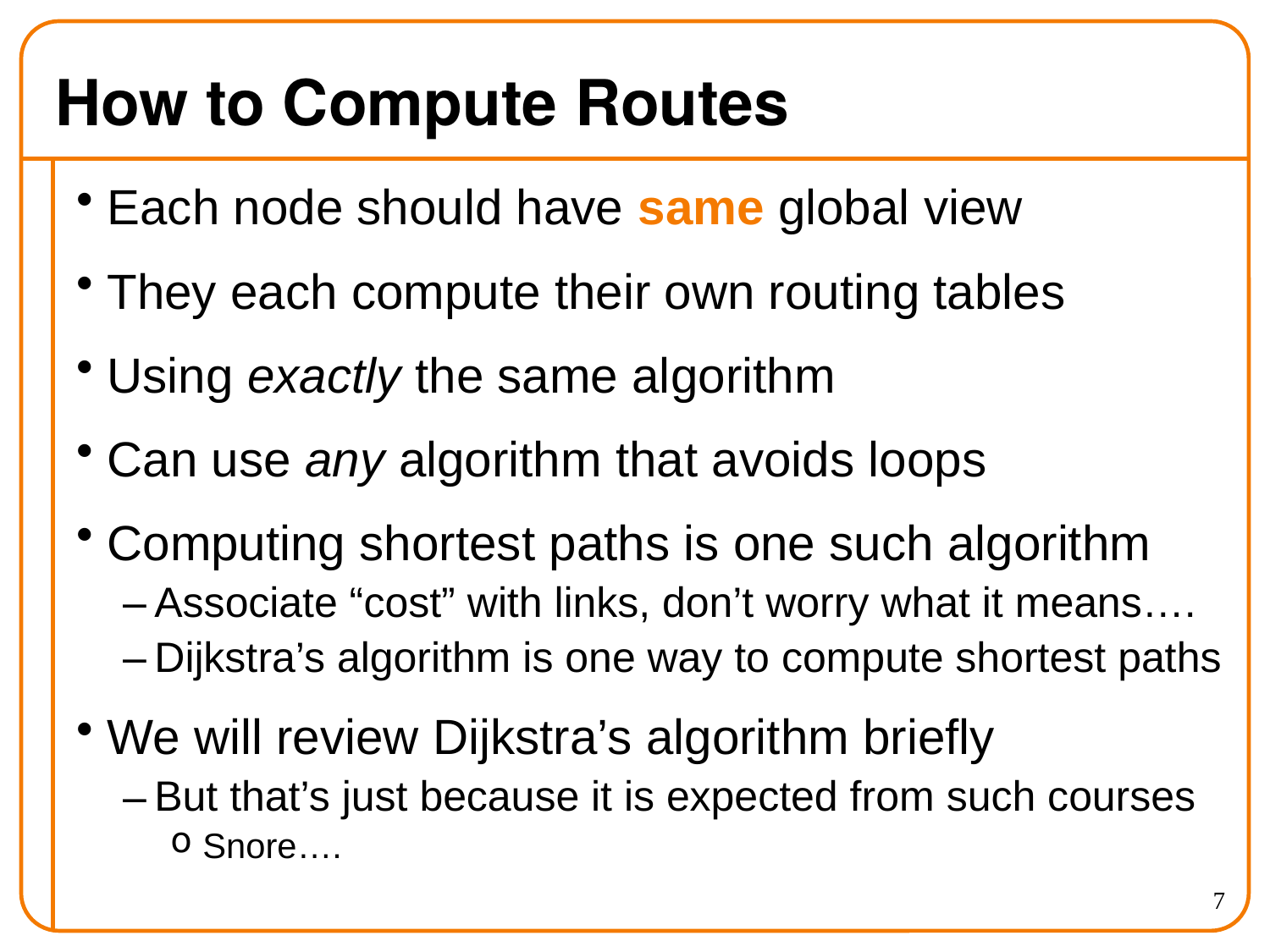

# How to Compute Routes
Each node should have same global view
They each compute their own routing tables
Using exactly the same algorithm
Can use any algorithm that avoids loops
Computing shortest paths is one such algorithm
Associate “cost” with links, don’t worry what it means….
Dijkstra’s algorithm is one way to compute shortest paths
We will review Dijkstra’s algorithm briefly
But that’s just because it is expected from such courses
Snore….
7